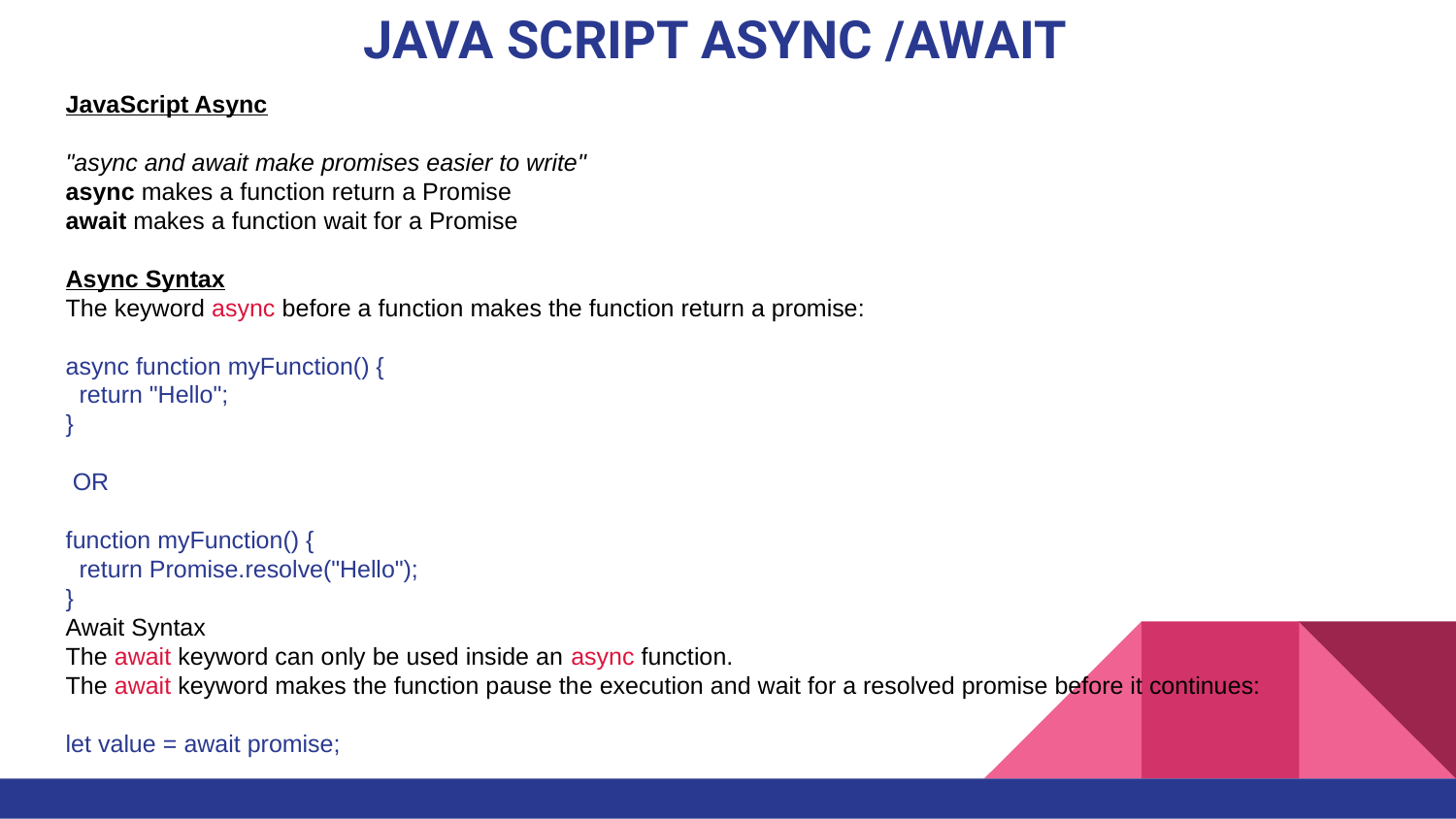

# JAVA SCRIPT ASYNC /AWAIT
JavaScript Async

"async and await make promises easier to write"
async makes a function return a Promise
await makes a function wait for a Promise

Async Syntax
The keyword async before a function makes the function return a promise:

async function myFunction() {
  return "Hello";
}

 OR

function myFunction() {
  return Promise.resolve("Hello");
}
Await Syntax
The await keyword can only be used inside an async function.
The await keyword makes the function pause the execution and wait for a resolved promise before it continues:

let value = await promise;